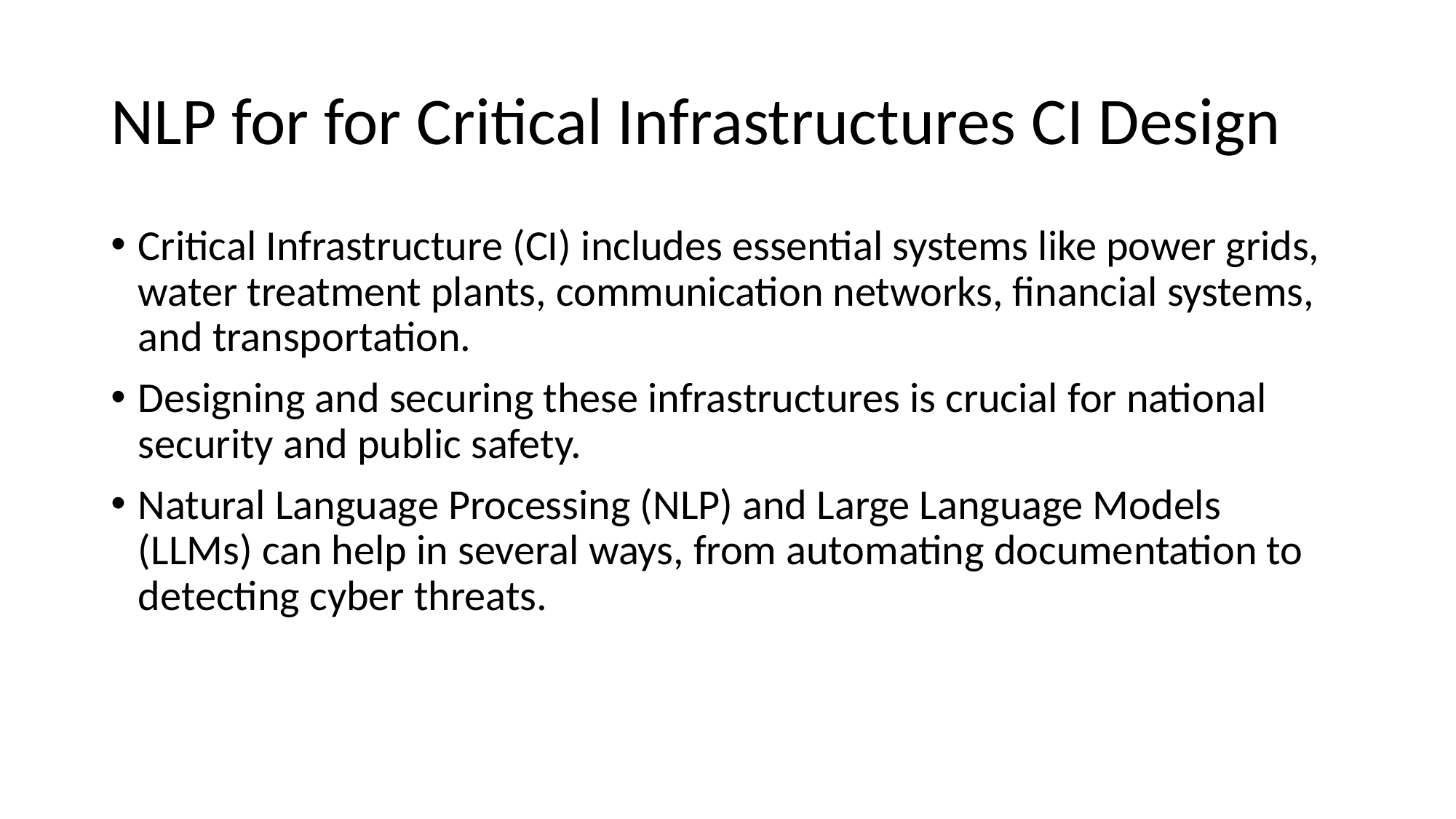

# NLP for for Critical Infrastructures CI Design
Critical Infrastructure (CI) includes essential systems like power grids, water treatment plants, communication networks, financial systems, and transportation.
Designing and securing these infrastructures is crucial for national security and public safety.
Natural Language Processing (NLP) and Large Language Models (LLMs) can help in several ways, from automating documentation to detecting cyber threats.